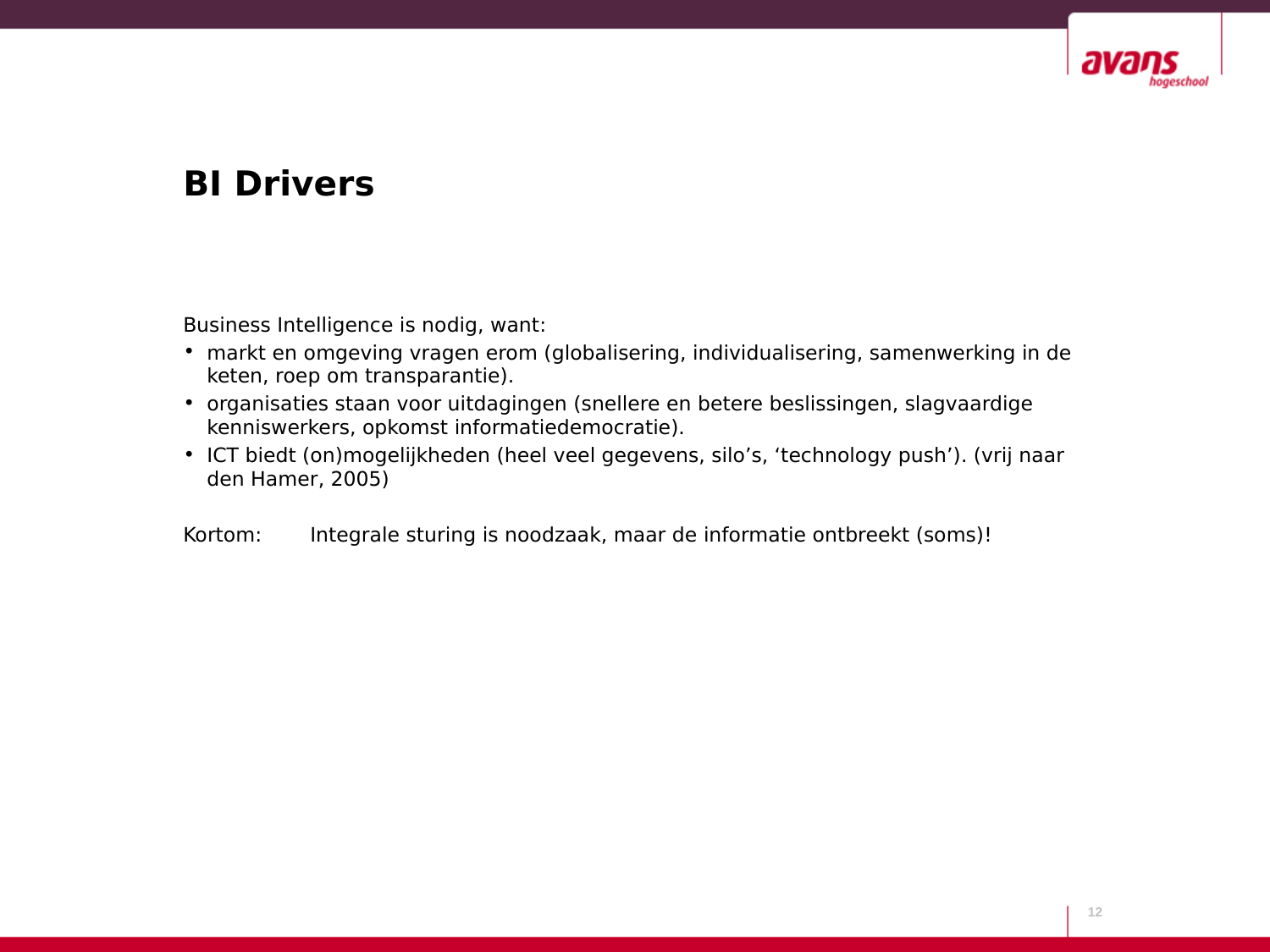

# BI Drivers
Business Intelligence is nodig, want:
markt en omgeving vragen erom (globalisering, individualisering, samenwerking in de keten, roep om transparantie).
organisaties staan voor uitdagingen (snellere en betere beslissingen, slagvaardige kenniswerkers, opkomst informatiedemocratie).
ICT biedt (on)mogelijkheden (heel veel gegevens, silo’s, ‘technology push’). (vrij naar den Hamer, 2005)

Kortom:	Integrale sturing is noodzaak, maar de informatie ontbreekt (soms)!
12